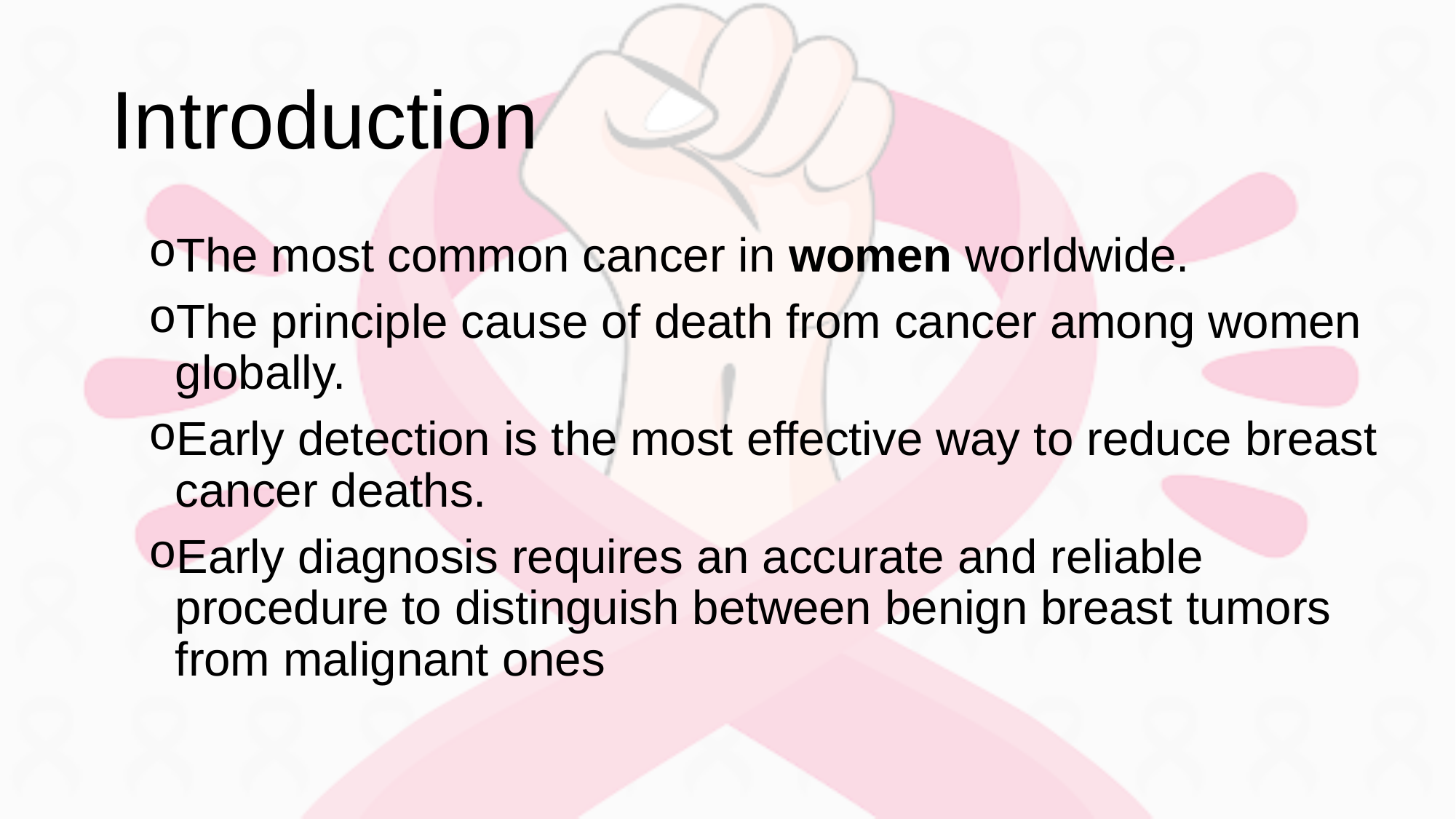

# Introduction
The most common cancer in women worldwide.
The principle cause of death from cancer among women globally.
Early detection is the most effective way to reduce breast cancer deaths.
Early diagnosis requires an accurate and reliable procedure to distinguish between benign breast tumors from malignant ones